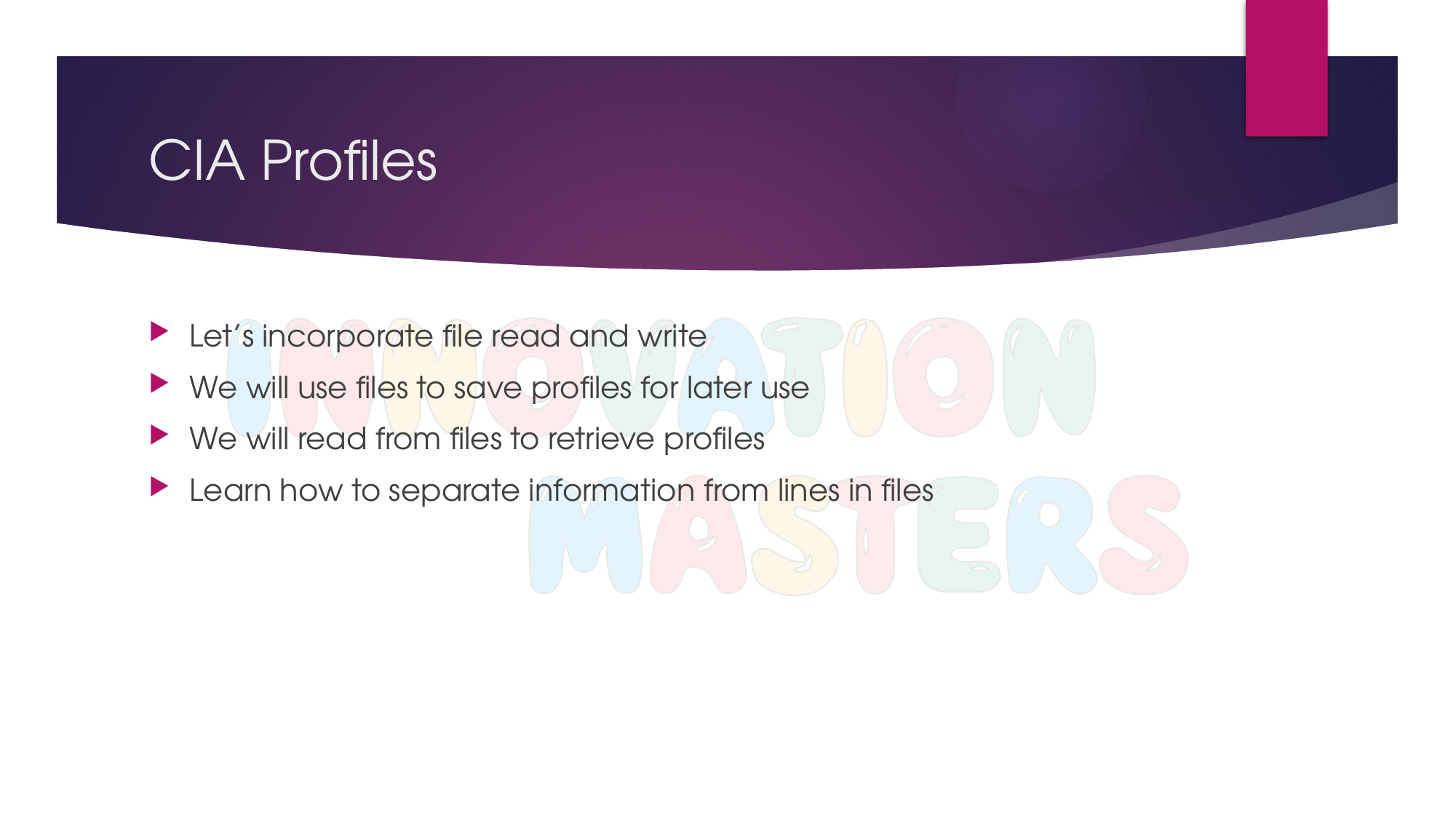

# CIA Profiles
Let’s incorporate file read and write
We will use files to save profiles for later use
We will read from files to retrieve profiles
Learn how to separate information from lines in files